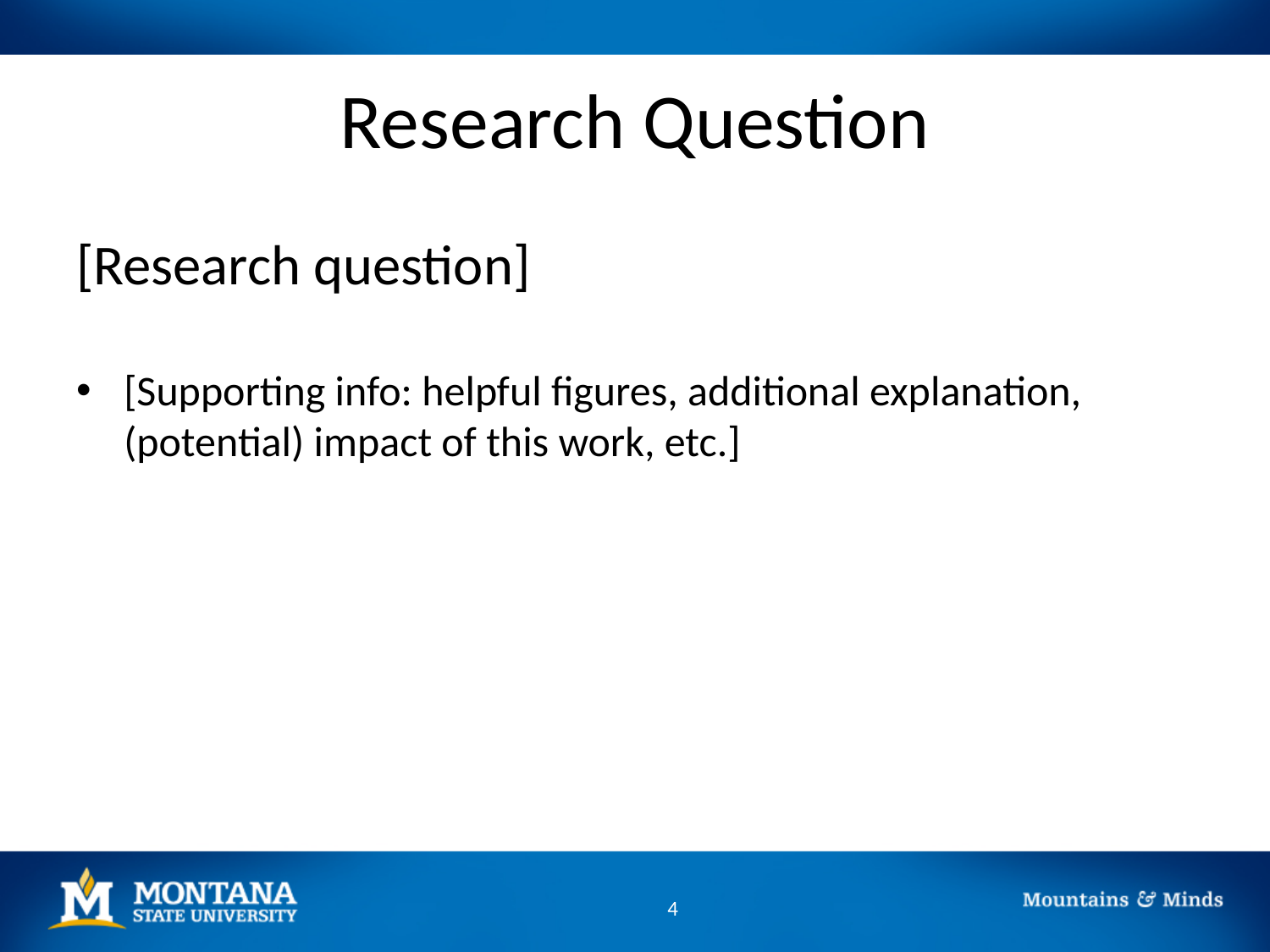

# Research Question
[Research question]

[Supporting info: helpful figures, additional explanation, (potential) impact of this work, etc.]
4